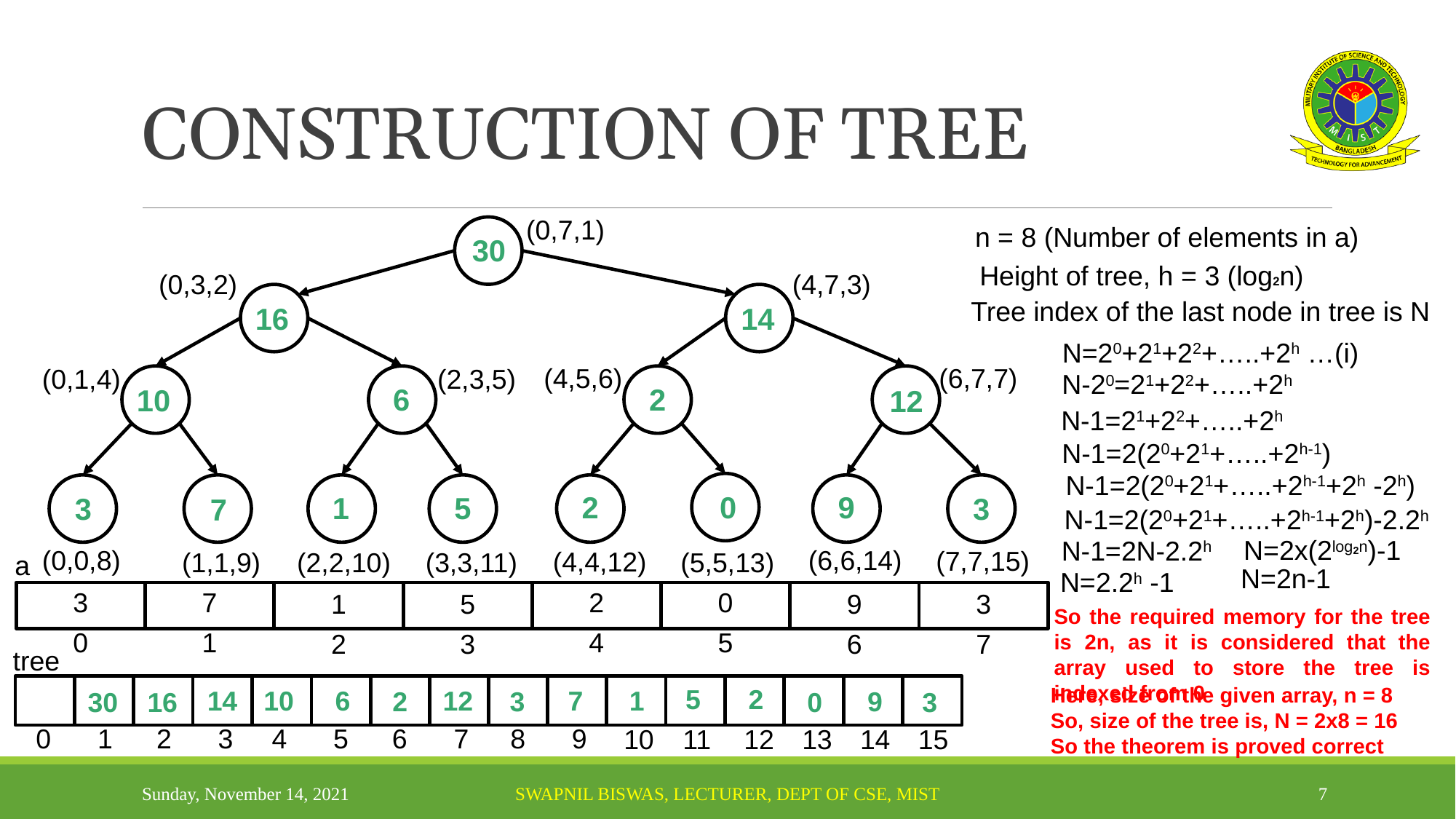

# CONSTRUCTION OF TREE
(0,7,1)
n = 8 (Number of elements in a)

30
Height of tree, h = 3 (log2n)
(0,3,2)
(4,7,3)

Tree index of the last node in tree is N
14
16
N=20+21+22+…..+2h …(i)
(4,5,6)
(6,7,7)
(0,1,4)
(2,3,5)
N-20=21+22+…..+2h

6
2
10
12
N-1=21+22+…..+2h
N-1=2(20+21+…..+2h-1)
N-1=2(20+21+…..+2h-1+2h -2h)

9
2
0
1
5
3
3
7
N-1=2(20+21+…..+2h-1+2h)-2.2h
N=2x(2log2n)-1
N-1=2N-2.2h
(0,0,8)
(6,6,14)
(7,7,15)
(4,4,12)
(2,2,10)
(5,5,13)
(1,1,9)
(3,3,11)
a
N=2n-1
N=2.2h -1
3
2
7
0
1
9
5
3

So the required memory for the tree is 2n, as it is considered that the array used to store the tree is indexed from 0
0
4
1
5
2
6
3
7
tree

Here, size of the given array, n = 8
So, size of the tree is, N = 2x8 = 16
So the theorem is proved correct
5
2
14
10
6
12
7
1
2
3
9
30
16
3
0
0
1
2
3
4
5
6
7
8
9
14
15
10
11
12
13
Sunday, November 14, 2021
Swapnil Biswas, Lecturer, Dept of CSE, MIST
7